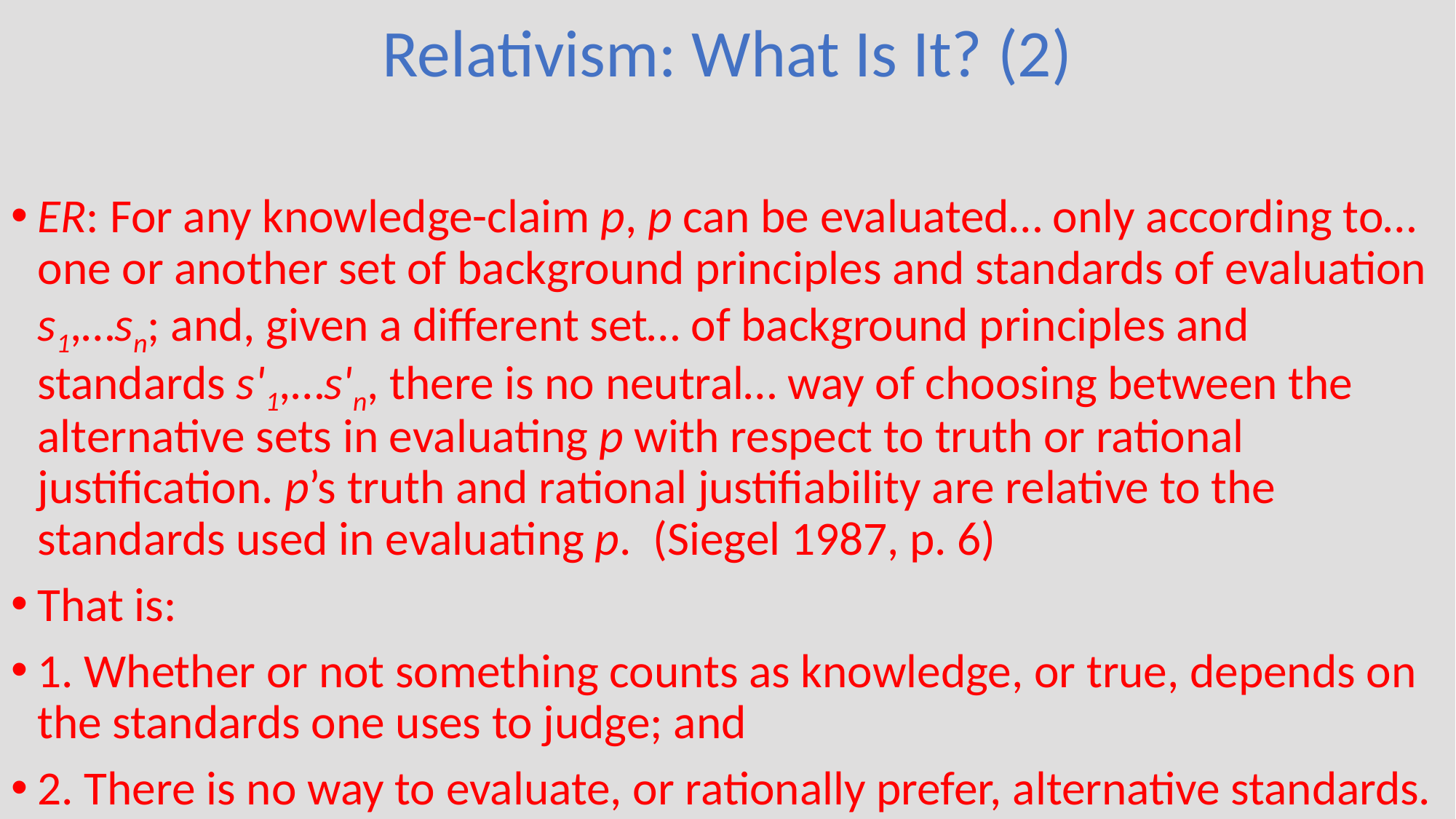

# Relativism: What Is It? (2)

ER: For any knowledge-claim p, p can be evaluated… only according to… one or another set of background principles and standards of evaluation s1,…sn; and, given a different set… of background principles and standards s'1,…s'n, there is no neutral… way of choosing between the alternative sets in evaluating p with respect to truth or rational justification. p’s truth and rational justifiability are relative to the standards used in evaluating p.  (Siegel 1987, p. 6)
That is:
1. Whether or not something counts as knowledge, or true, depends on the standards one uses to judge; and
2. There is no way to evaluate, or rationally prefer, alternative standards.